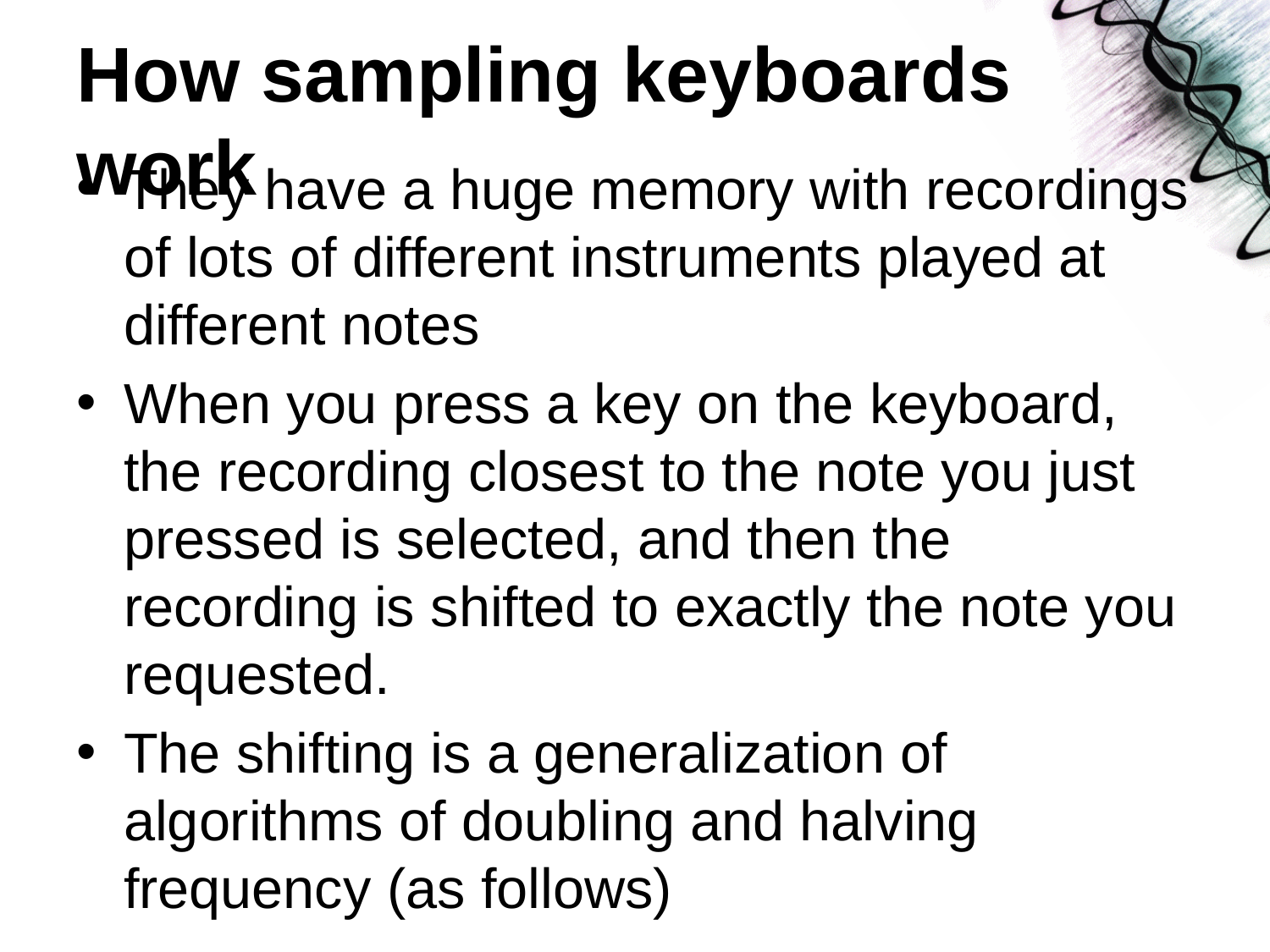

# How sampling keyboards work
They have a huge memory with recordings of lots of different instruments played at different notes
When you press a key on the keyboard, the recording closest to the note you just pressed is selected, and then the recording is shifted to exactly the note you requested.
The shifting is a generalization of algorithms of doubling and halving frequency (as follows)